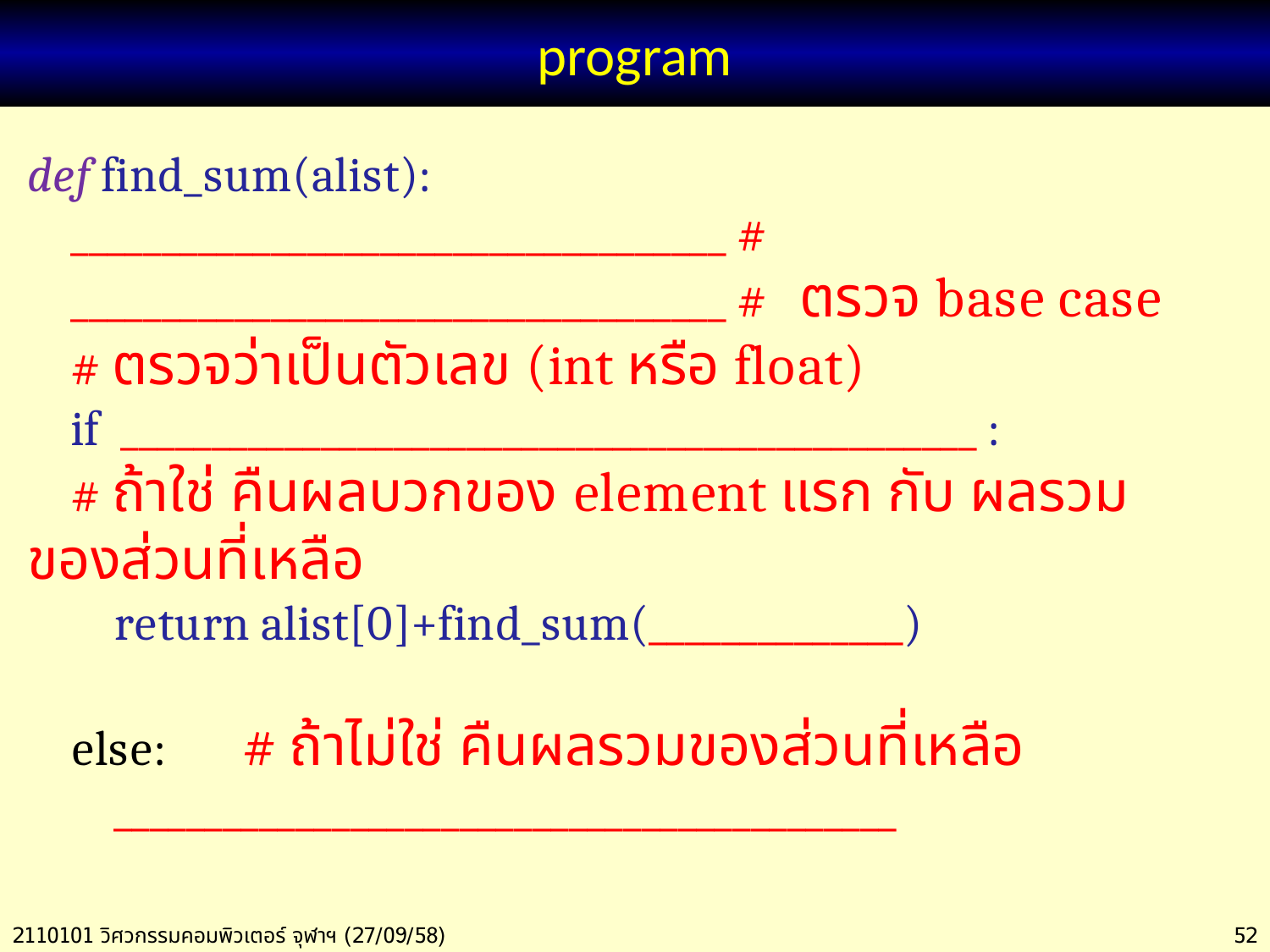

# program
def find_sum(alist):
    ____________________________________ #
    ____________________________________ #   ตรวจ base case
    # ตรวจว่าเป็นตัวเลข (int หรือ float)
    if  _______________________________________________ :
    # ถ้าใช่ คืนผลบวกของ element แรก กับ ผลรวมของส่วนที่เหลือ
        return alist[0]+find_sum(______________)

    else:       # ถ้าไม่ใช่ คืนผลรวมของส่วนที่เหลือ
        ___________________________________________